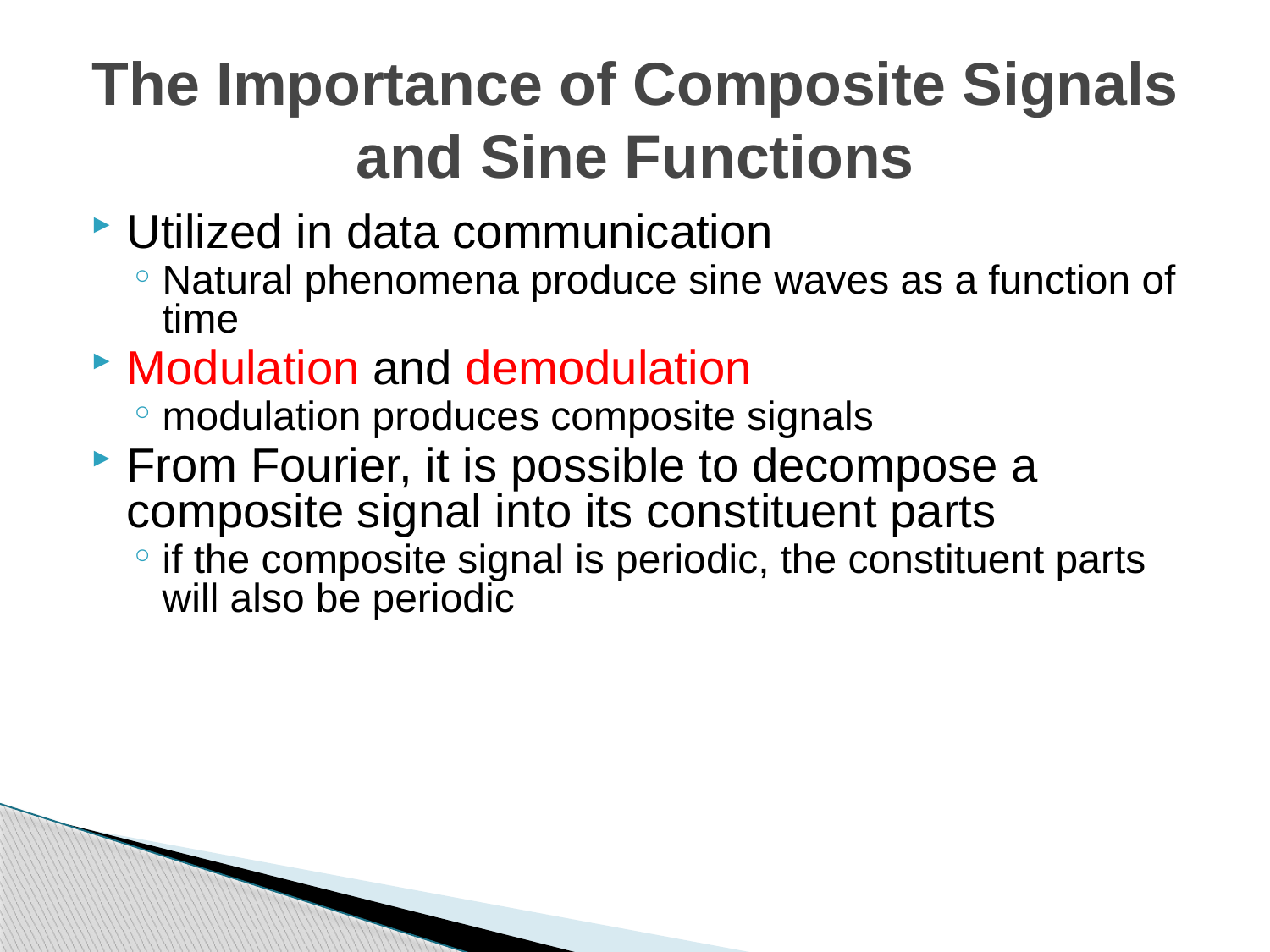

# The Importance of Composite Signals and Sine Functions
Utilized in data communication
Natural phenomena produce sine waves as a function of time
Modulation and demodulation
modulation produces composite signals
From Fourier, it is possible to decompose a composite signal into its constituent parts
if the composite signal is periodic, the constituent parts will also be periodic